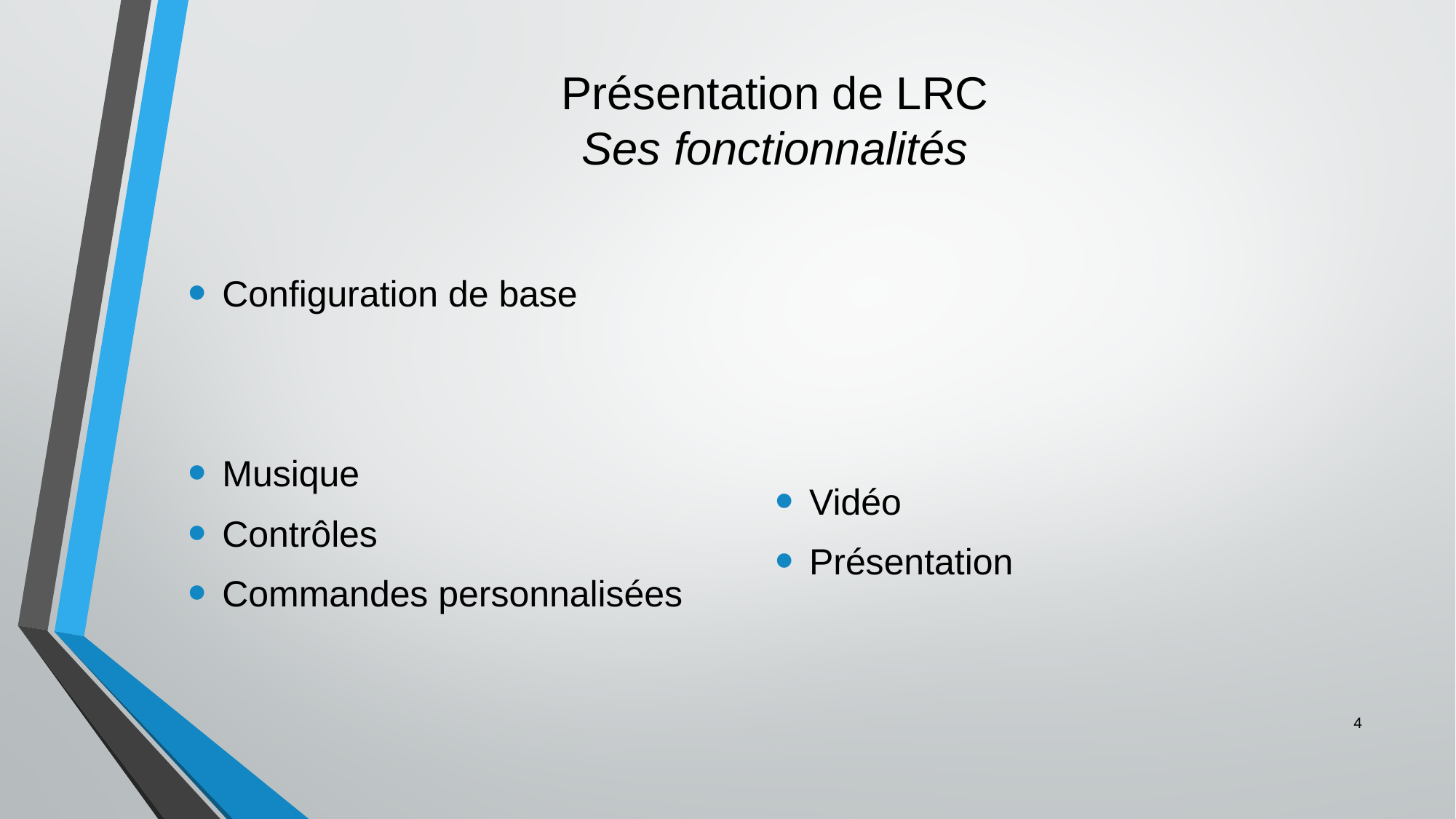

# Présentation de LRC Ses fonctionnalités

Configuration de base

Musique
Contrôles
Commandes personnalisées

Vidéo
Présentation

4